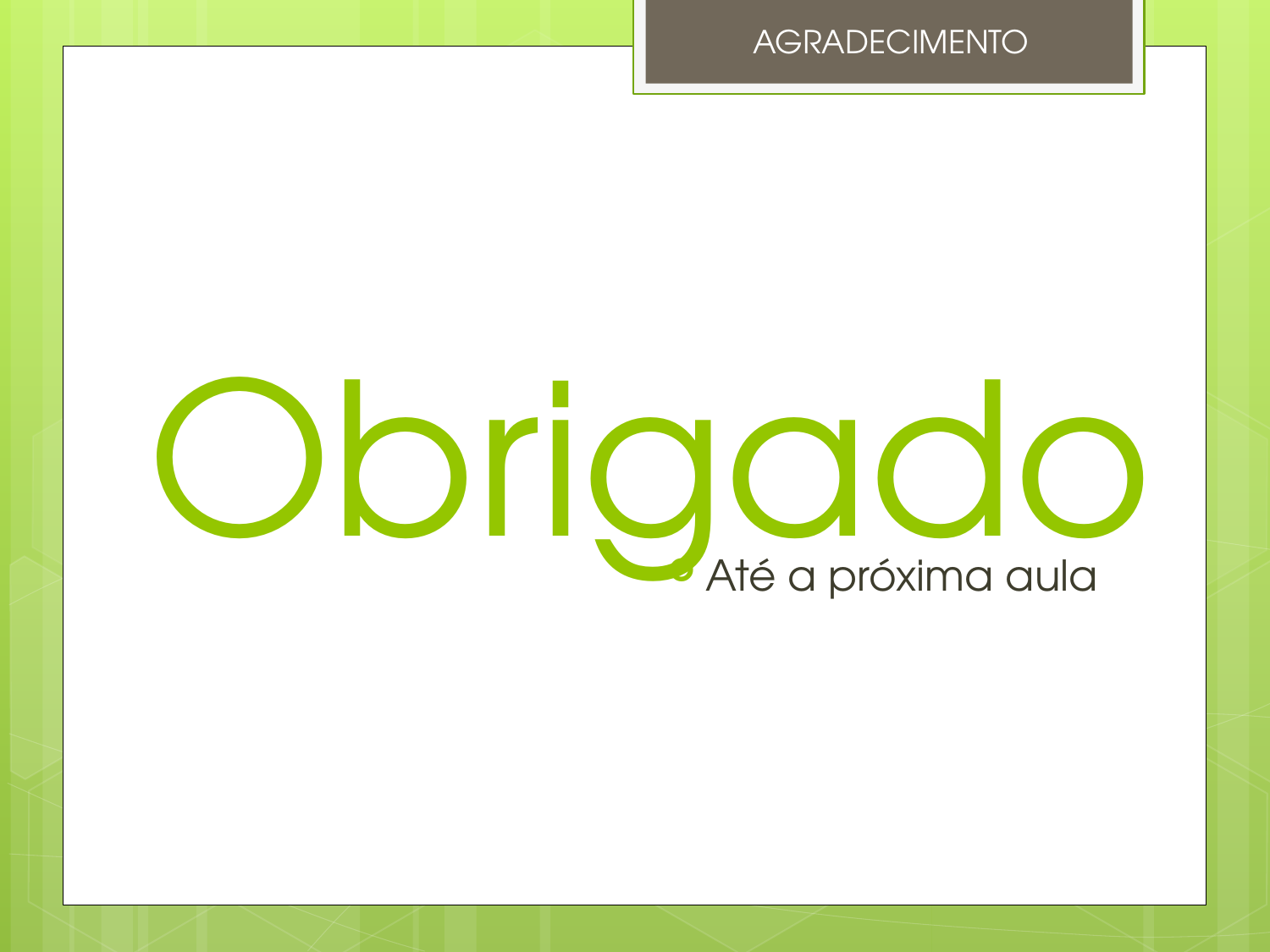

AGRADECIMENTO
# Obrigado
Até a próxima aula